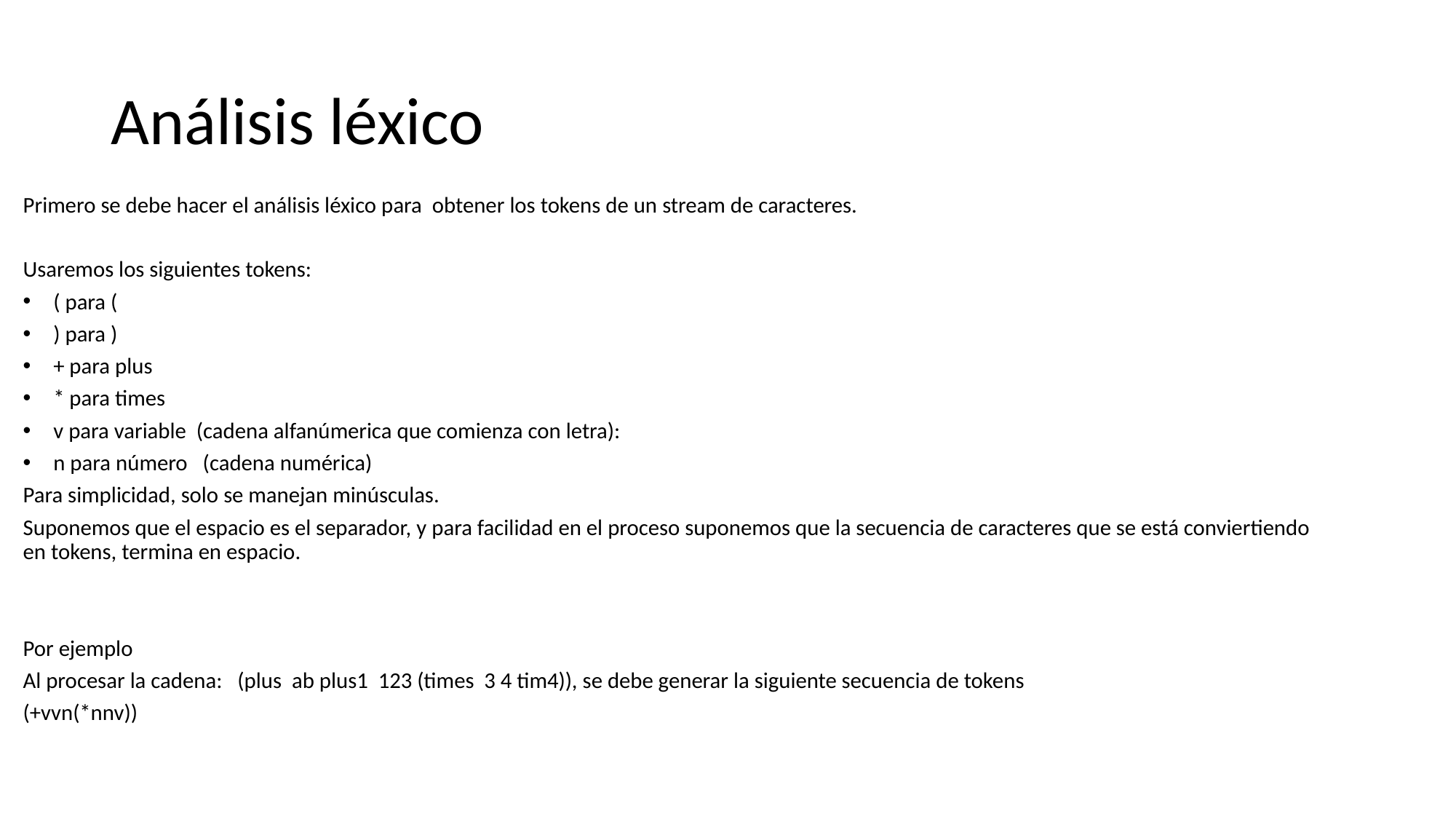

# Análisis léxico
Primero se debe hacer el análisis léxico para  obtener los tokens de un stream de caracteres.

Usaremos los siguientes tokens:
( para (
) para )
+ para plus
* para times
v para variable  (cadena alfanúmerica que comienza con letra):
n para número   (cadena numérica)
Para simplicidad, solo se manejan minúsculas.
Suponemos que el espacio es el separador, y para facilidad en el proceso suponemos que la secuencia de caracteres que se está conviertiendo  en tokens, termina en espacio.

Por ejemplo
Al procesar la cadena:   (plus  ab plus1  123 (times  3 4 tim4)), se debe generar la siguiente secuencia de tokens
(+vvn(*nnv))